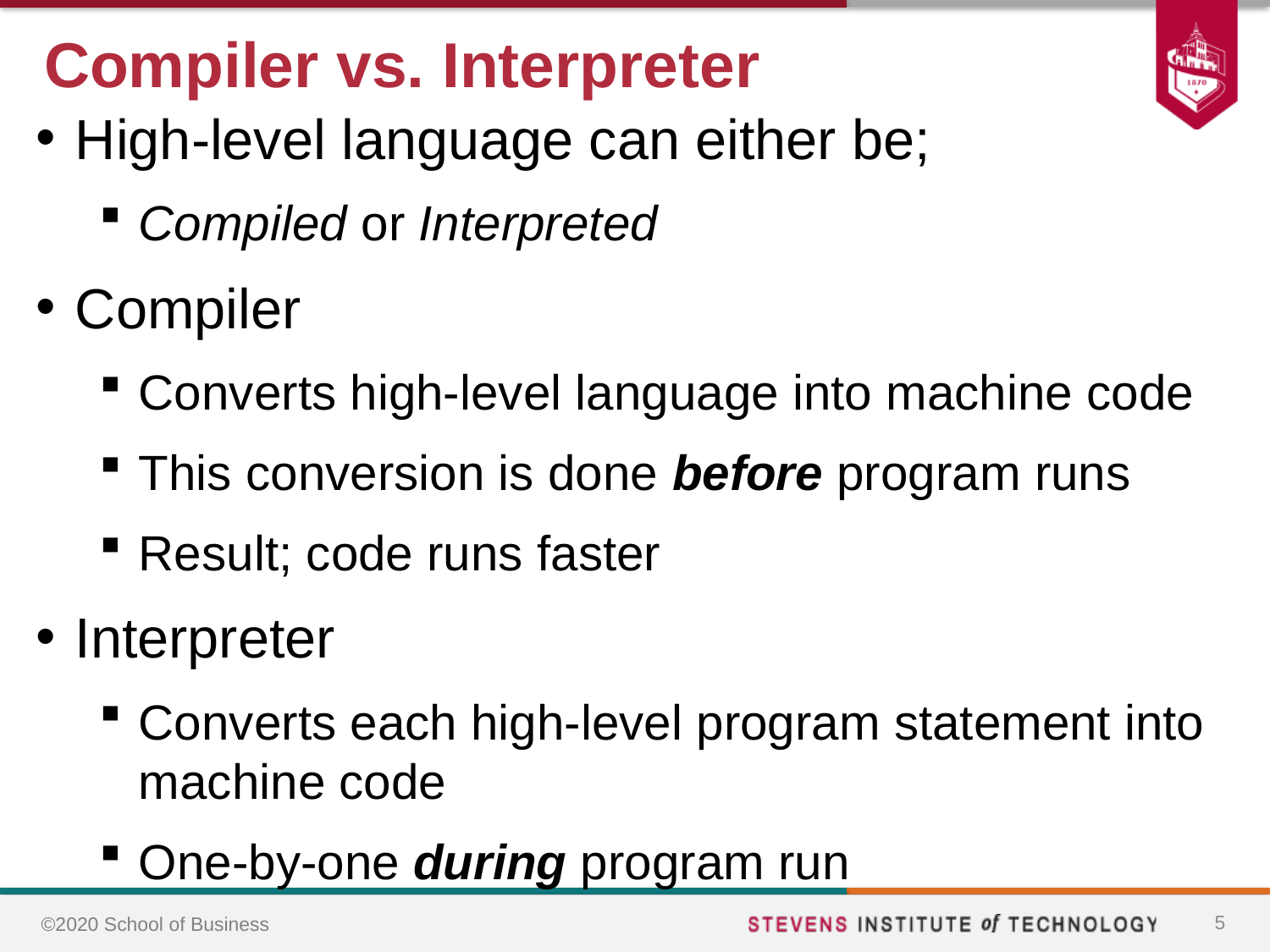

# Compiler vs. Interpreter
High-level language can either be;
Compiled or Interpreted
Compiler
Converts high-level language into machine code
This conversion is done before program runs
Result; code runs faster
Interpreter
Converts each high-level program statement into machine code
One-by-one during program run

5